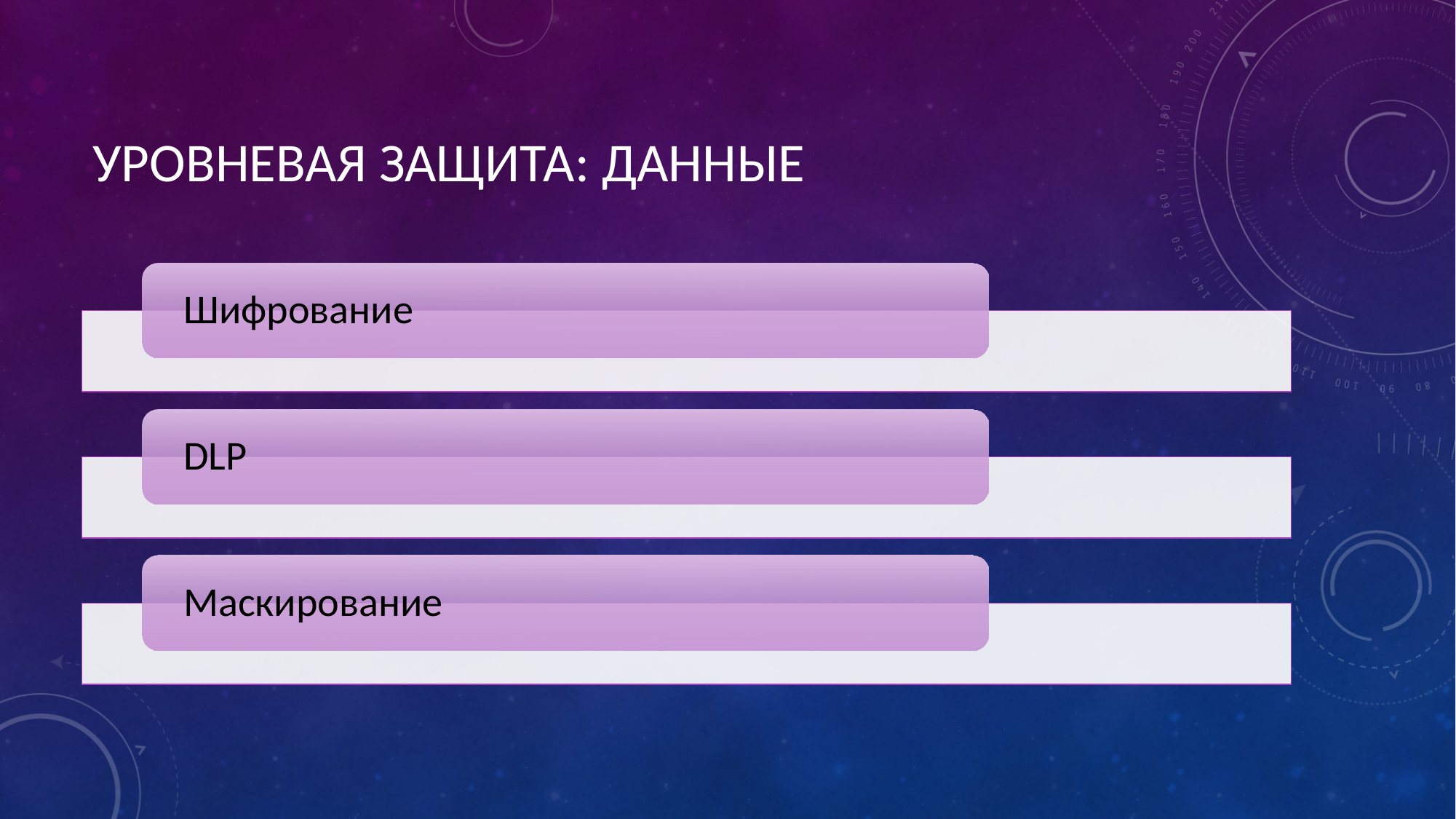

# Уровневая защита: Данные
Шифрование
DLP
Маскирование